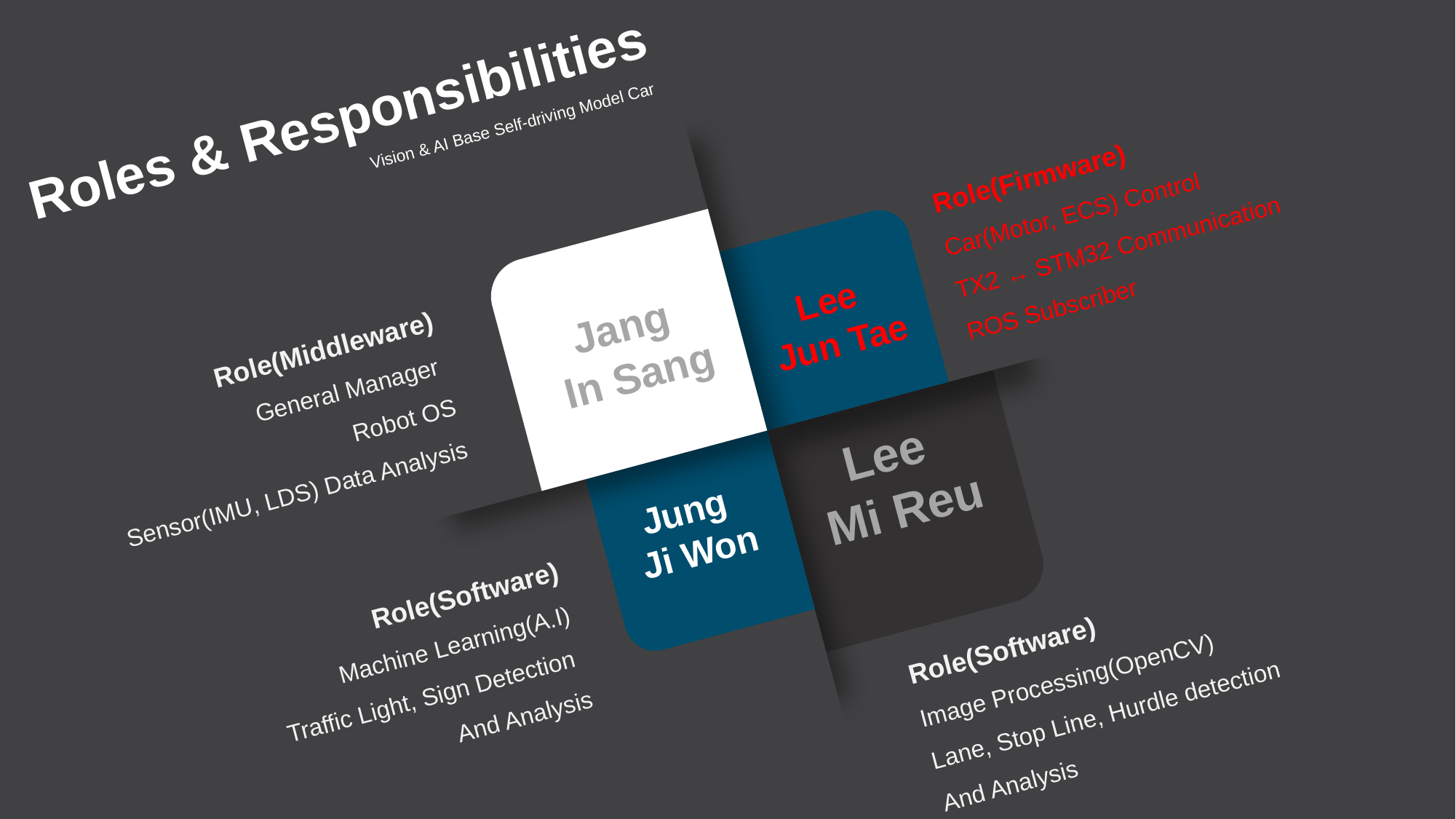

Lee
Jun Tae
Jang
In Sang
Lee
Mi Reu
Jung
Ji Won
Roles & Responsibilities

Vision & AI Base Self-driving Model Car
Role(Firmware)
Car(Motor, ECS) Control
TX2 ↔ STM32 Communication
ROS Subscriber
Role(Middleware)
General Manager
Robot OS
Sensor(IMU, LDS) Data Analysis
Role(Software)
Machine Learning(A.I)
Traffic Light, Sign Detection
And Analysis
Role(Software)
Image Processing(OpenCV)
Lane, Stop Line, Hurdle detection
And Analysis